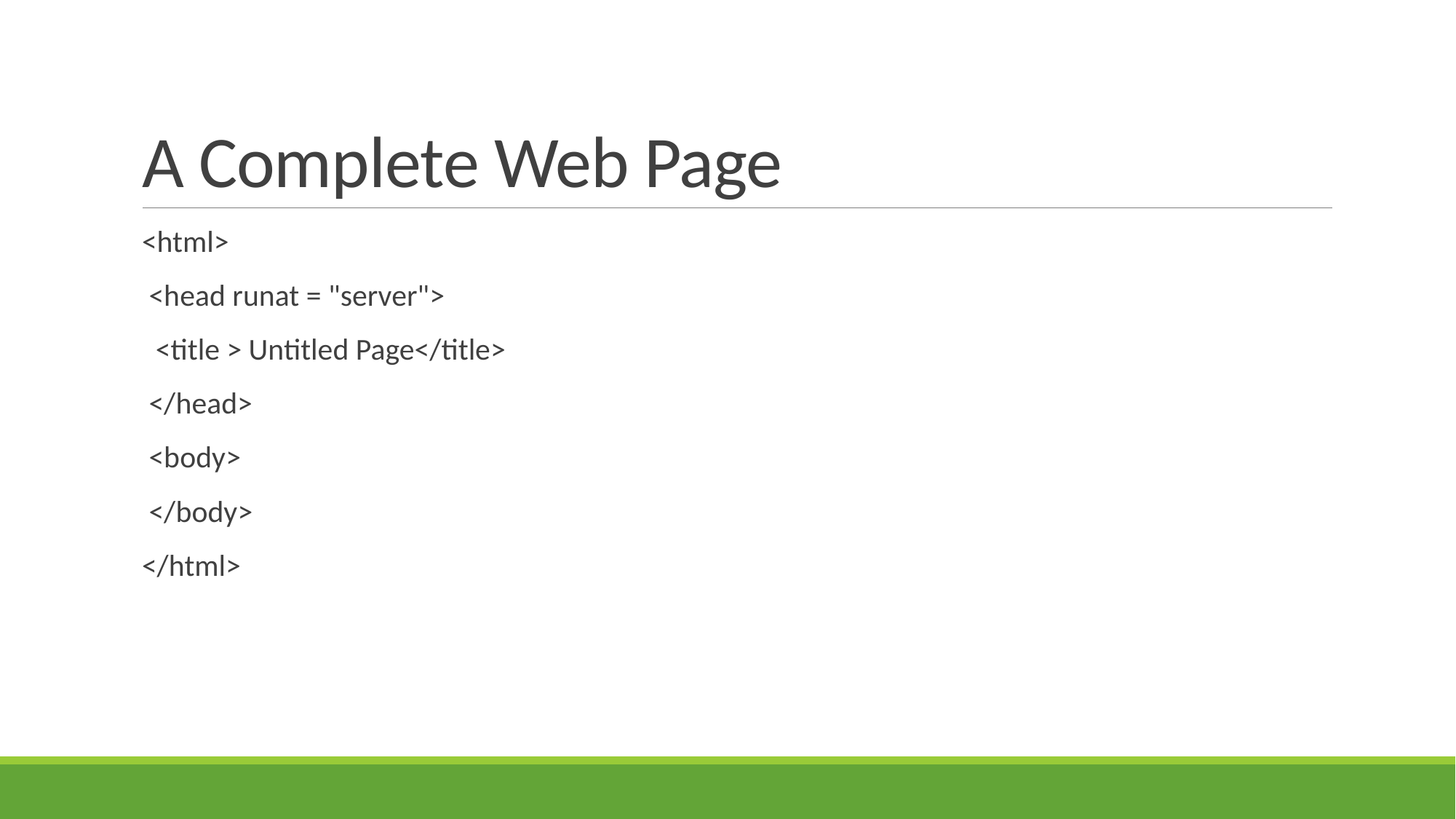

# A Complete Web Page
<html>
 <head runat = "server">
  <title > Untitled Page</title>
 </head>
 <body>
 </body>
</html>